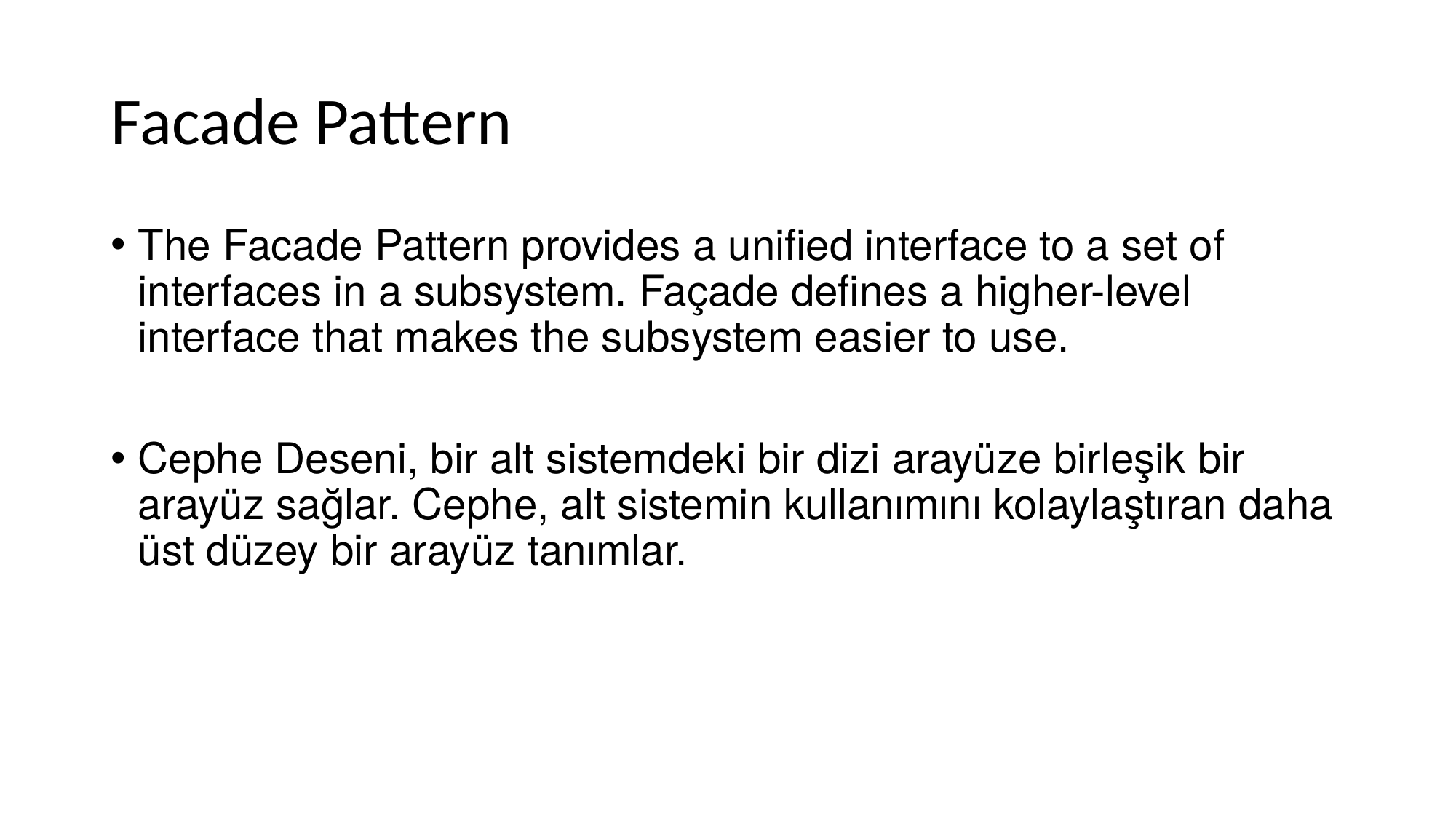

# Facade Pattern
The Facade Pattern provides a unified interface to a set of interfaces in a subsystem. Façade defines a higher-level interface that makes the subsystem easier to use.

Cephe Deseni, bir alt sistemdeki bir dizi arayüze birleşik bir arayüz sağlar. Cephe, alt sistemin kullanımını kolaylaştıran daha üst düzey bir arayüz tanımlar.